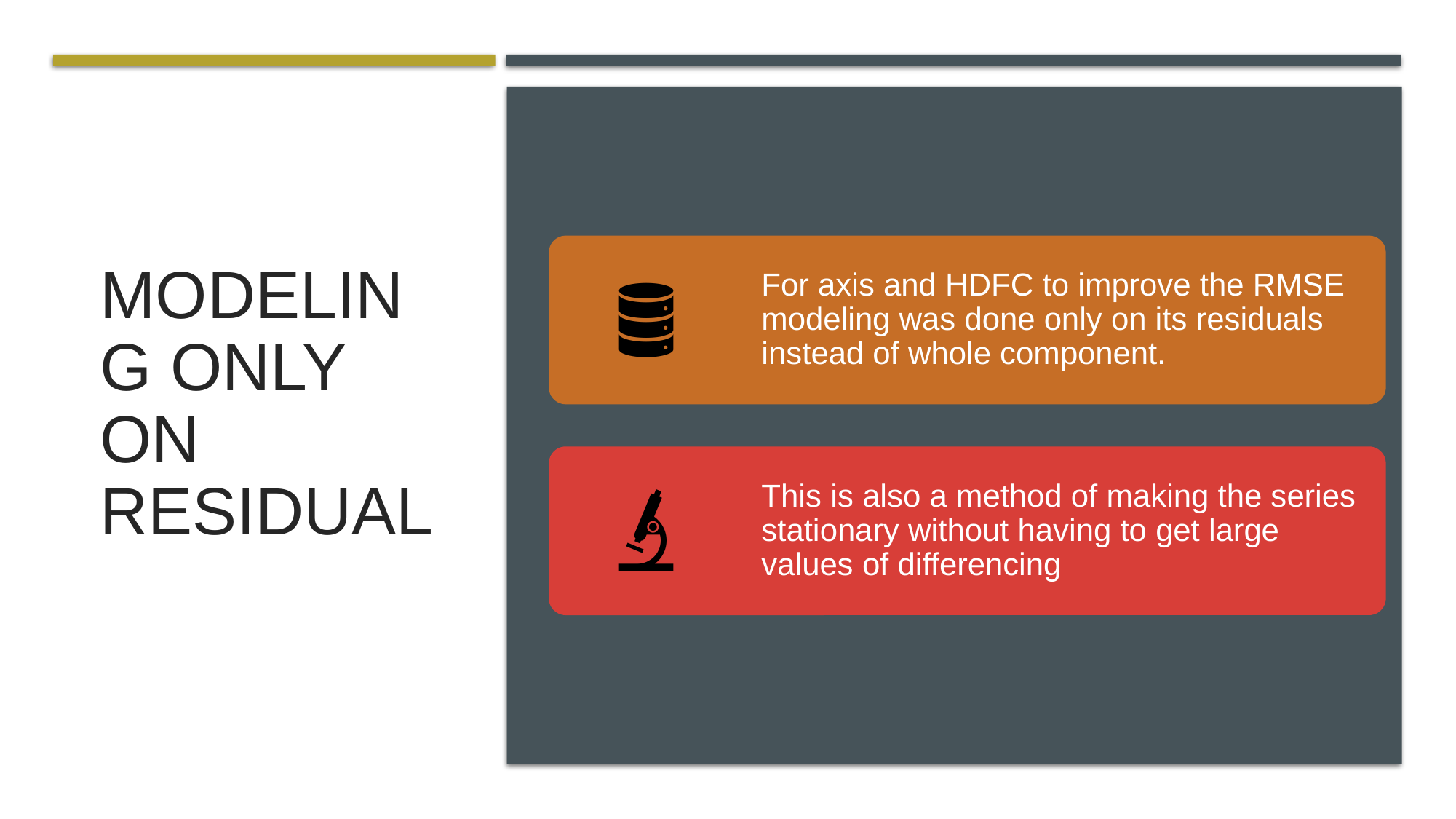

# MODELING ONLY ON RESIDUAL
For axis and HDFC to improve the RMSE modeling was done only on its residuals instead of whole component.
This is also a method of making the series stationary without having to get large values of differencing